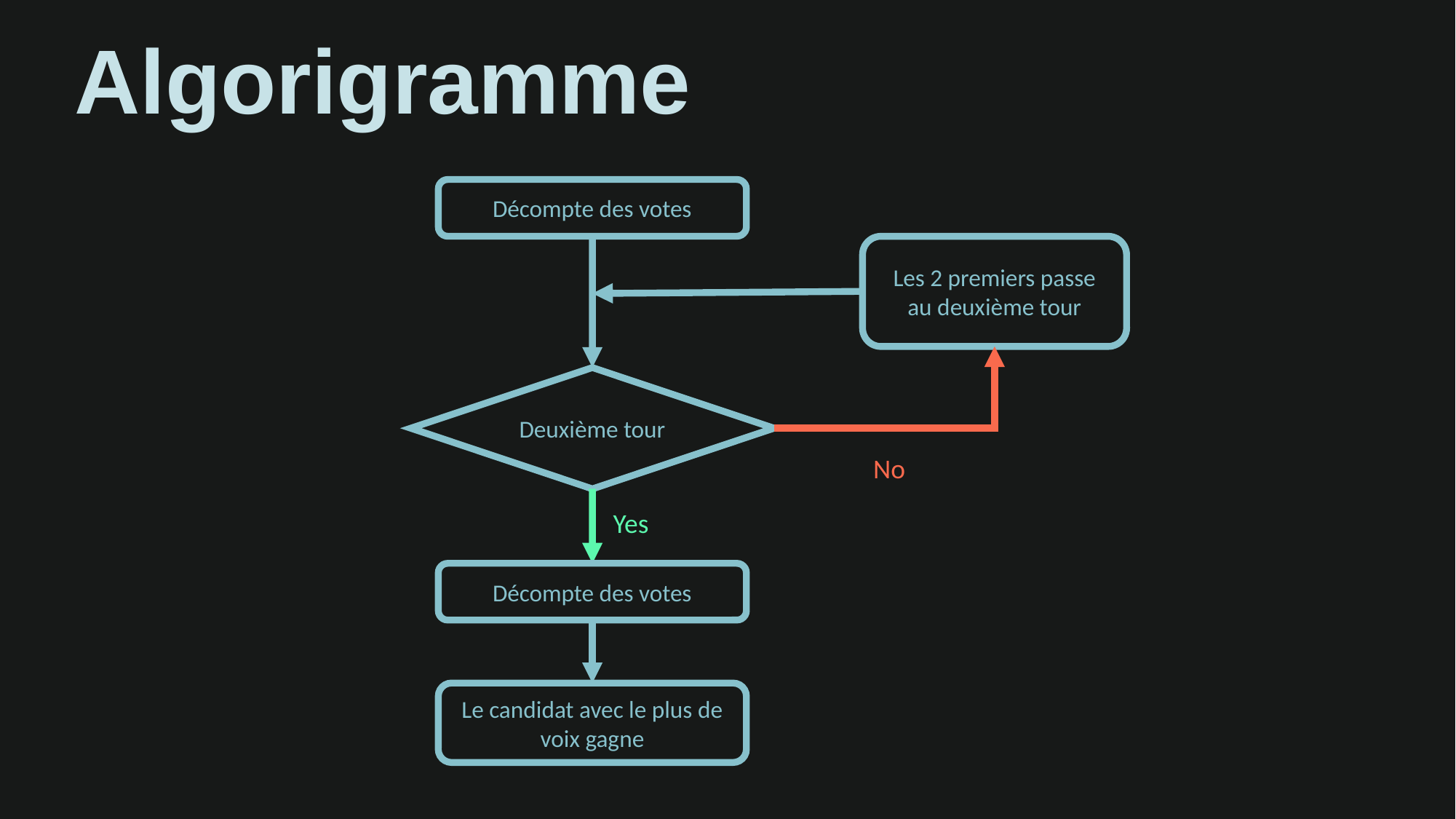

Algorigramme
Décompte des votes
Les 2 premiers passe au deuxième tour
Deuxième tour
No
Yes
Décompte des votes
Le candidat avec le plus de voix gagne